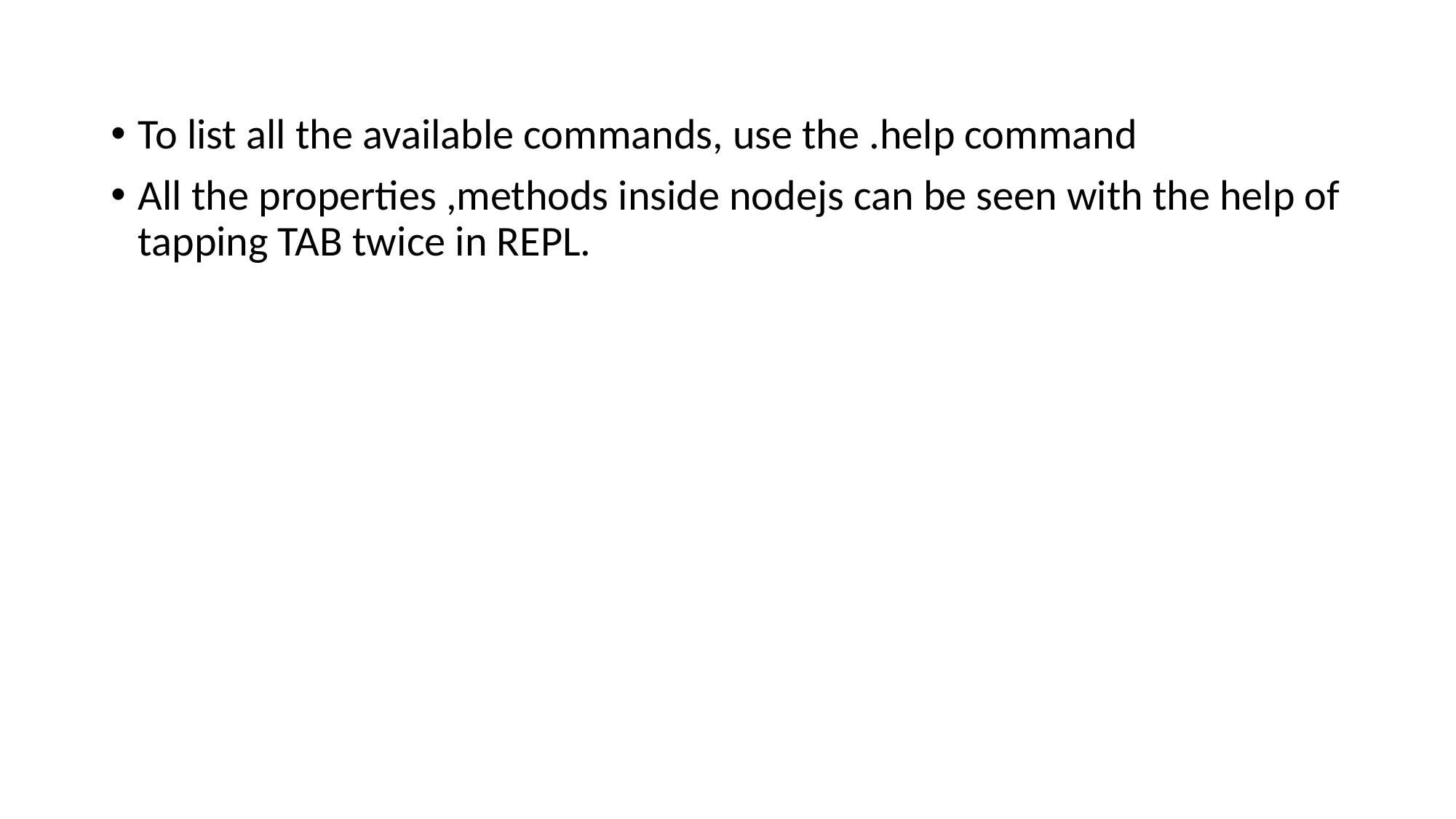

To list all the available commands, use the .help command
All the properties ,methods inside nodejs can be seen with the help of tapping TAB twice in REPL.